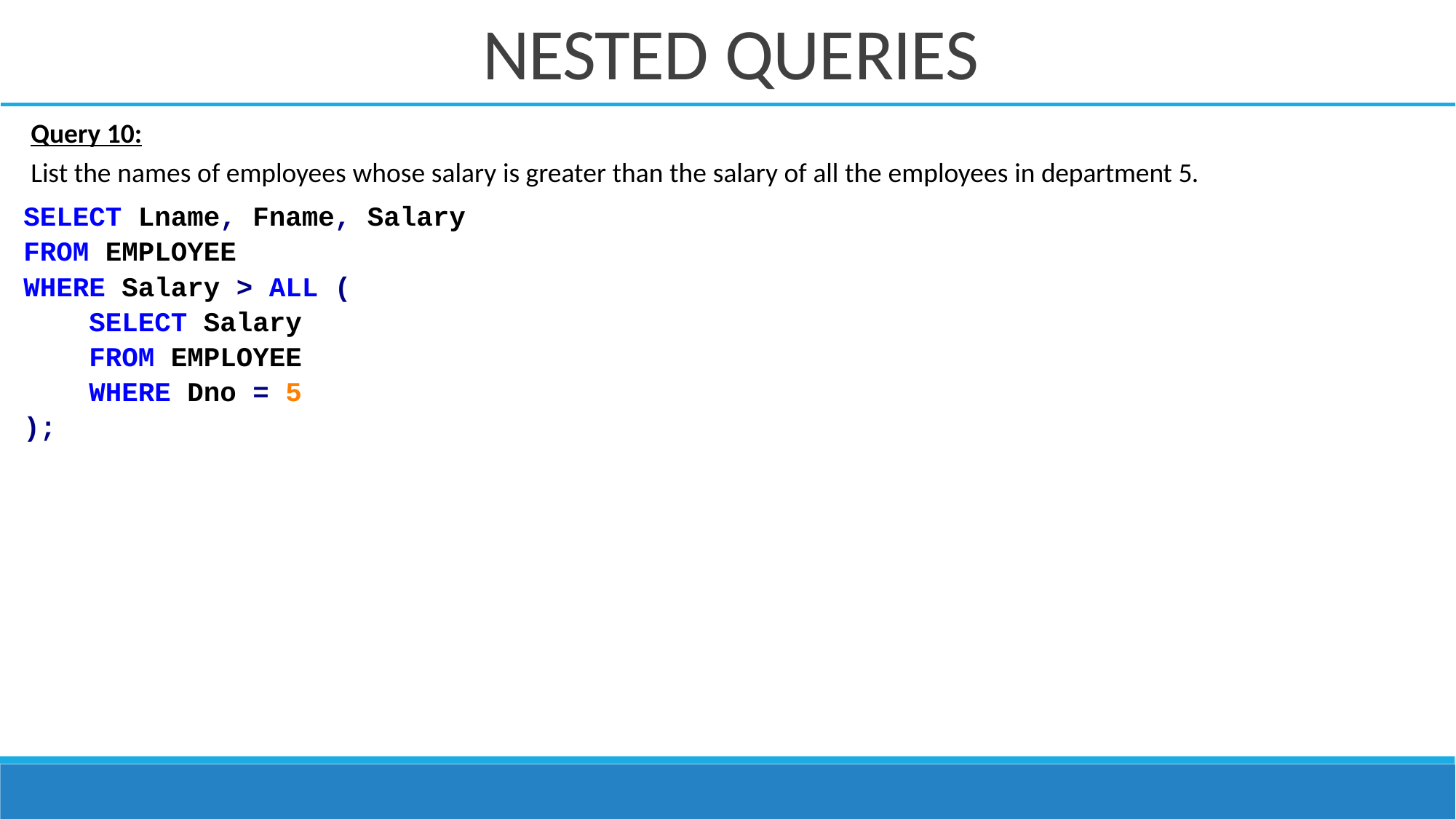

# NESTED QUERIES

Query 10:
List the names of employees whose salary is greater than the salary of all the employees in department 5.
SELECT Lname, Fname, Salary
FROM EMPLOYEE
WHERE Salary > ALL (
    SELECT Salary
    FROM EMPLOYEE
    WHERE Dno = 5
);